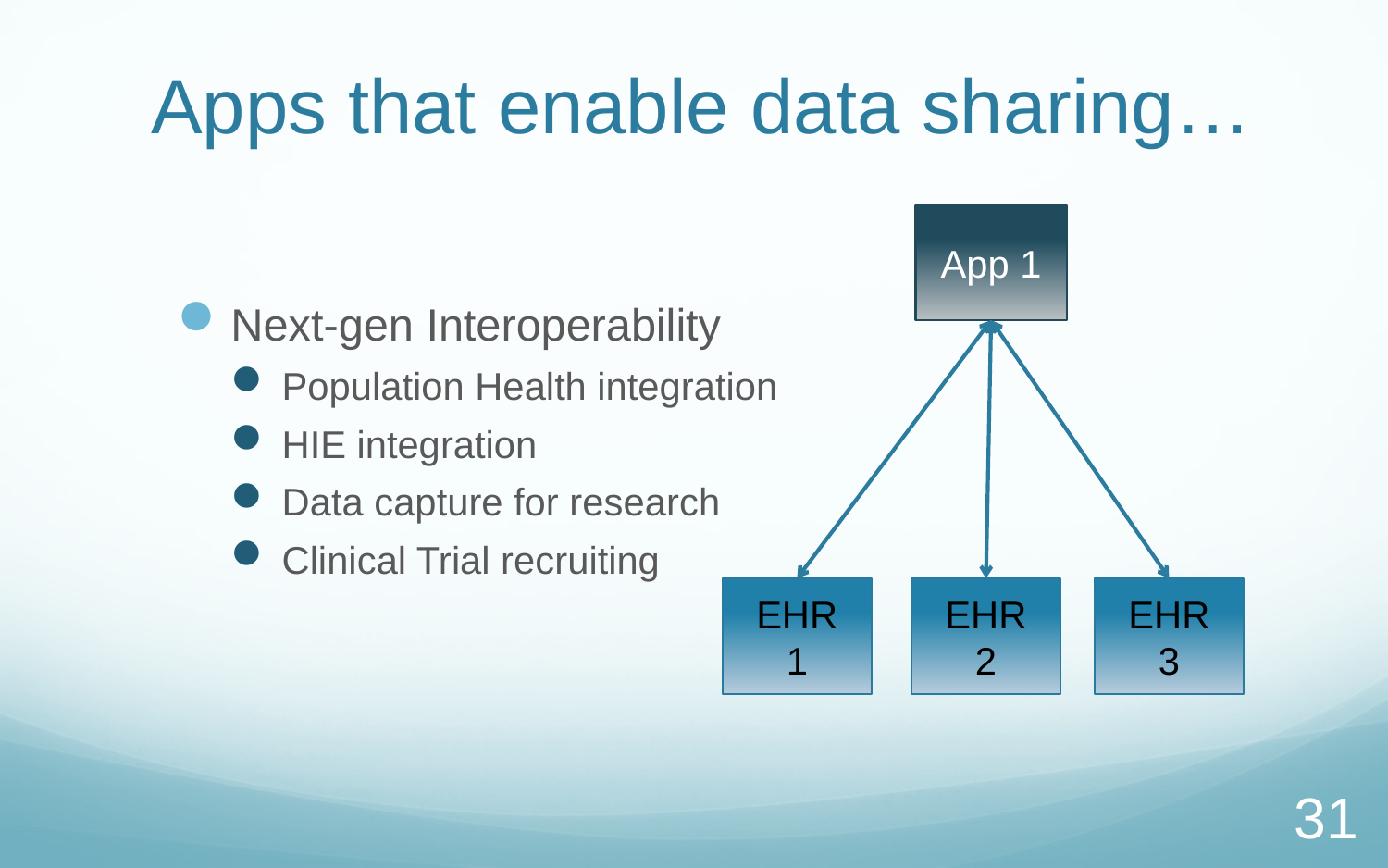

# Apps that enable data sharing…

App 1
Next-gen Interoperability
Population Health integration
HIE integration
Data capture for research
Clinical Trial recruiting

EHR
1
EHR
2
EHR
3
31